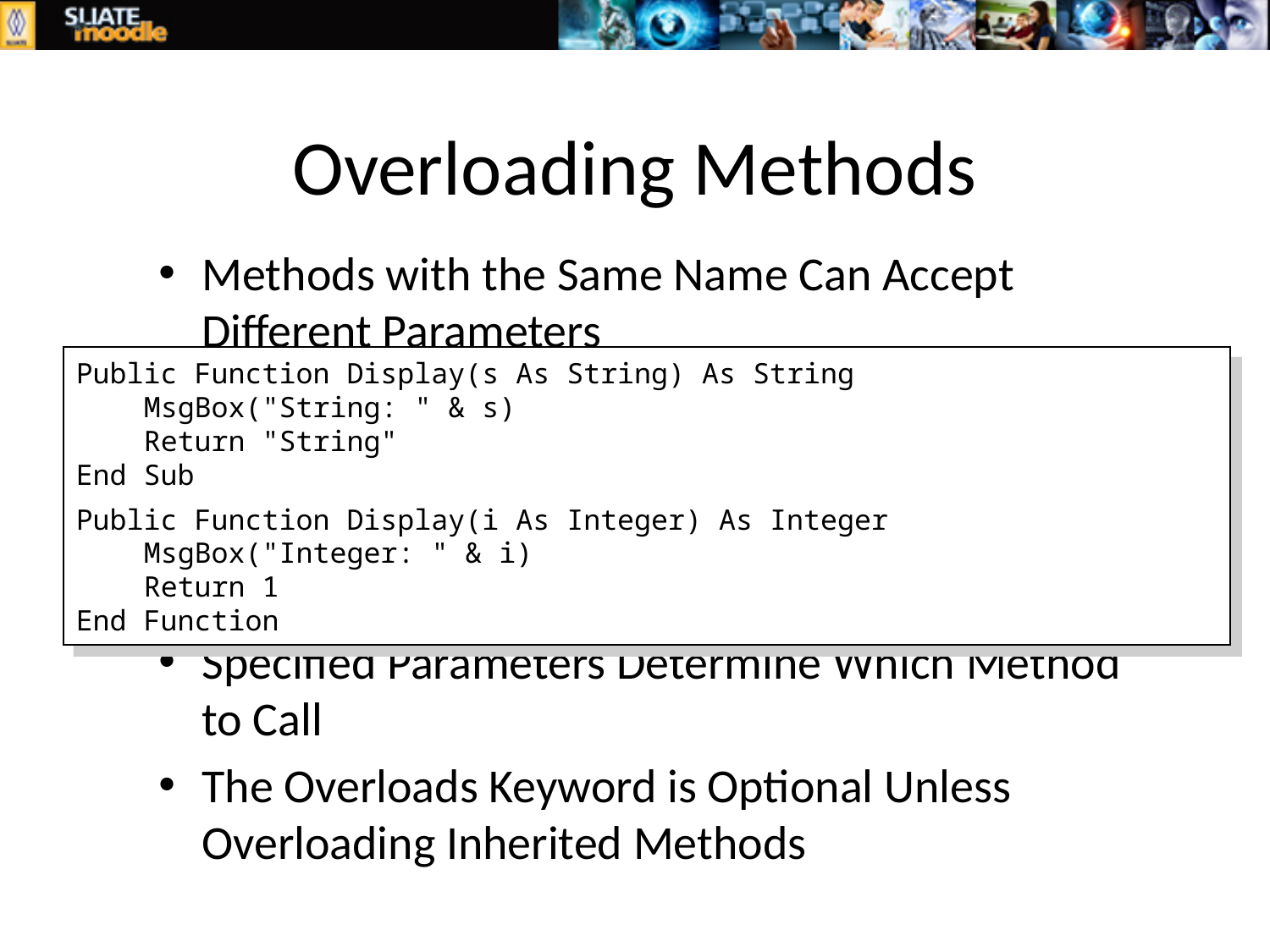

# Overloading Methods
Methods with the Same Name Can Accept Different Parameters

Specified Parameters Determine Which Method to Call
The Overloads Keyword is Optional Unless Overloading Inherited Methods
Public Function Display(s As String) As String
    MsgBox("String: " & s)
    Return "String"
End Sub

Public Function Display(i As Integer) As Integer
    MsgBox("Integer: " & i)
    Return 1
End Function